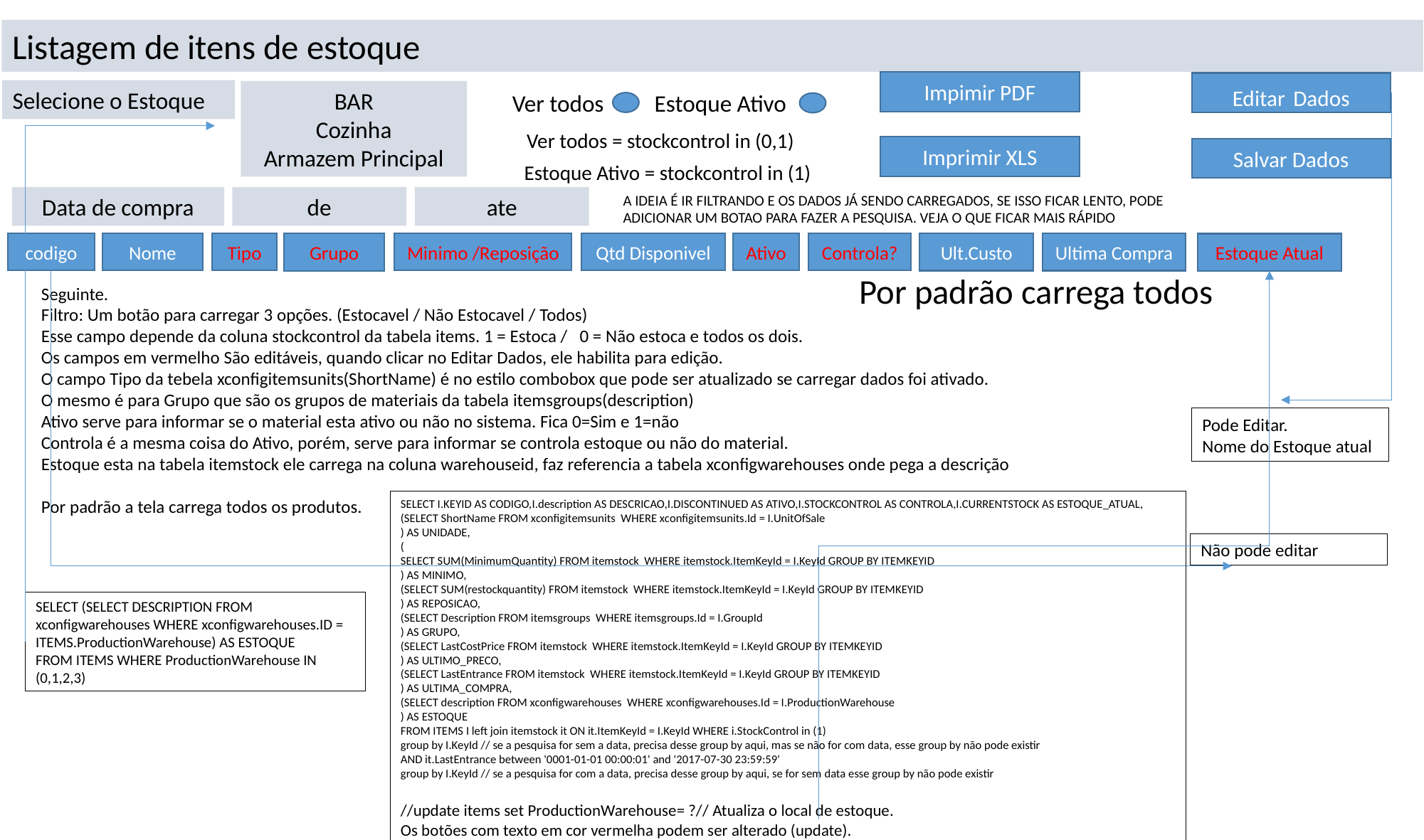

Listagem de itens de estoque
Impimir PDF
Editar Dados
Selecione o Estoque
BAR
Cozinha
Armazem Principal
Ver todos
Estoque Ativo

Ver todos = stockcontrol in (0,1)
Imprimir XLS
Salvar Dados
Estoque Ativo = stockcontrol in (1)
A IDEIA É IR FILTRANDO E OS DADOS JÁ SENDO CARREGADOS, SE ISSO FICAR LENTO, PODE ADICIONAR UM BOTAO PARA FAZER A PESQUISA. VEJA O QUE FICAR MAIS RÁPIDO
ate
Data de compra
de
Ativo
codigo
Nome
Tipo
Minimo /Reposição
Qtd Disponivel
Controla?
Ult.Custo
Ultima Compra
Grupo
Estoque Atual
Por padrão carrega todos
Seguinte.
Filtro: Um botão para carregar 3 opções. (Estocavel / Não Estocavel / Todos)
Esse campo depende da coluna stockcontrol da tabela items. 1 = Estoca /   0 = Não estoca e todos os dois.
Os campos em vermelho São editáveis, quando clicar no Editar Dados, ele habilita para edição.
O campo Tipo da tebela xconfigitemsunits(ShortName) é no estilo combobox que pode ser atualizado se carregar dados foi ativado.
O mesmo é para Grupo que são os grupos de materiais da tabela itemsgroups(description)
Ativo serve para informar se o material esta ativo ou não no sistema. Fica 0=Sim e 1=não
Controla é a mesma coisa do Ativo, porém, serve para informar se controla estoque ou não do material.
Estoque esta na tabela itemstock ele carrega na coluna warehouseid, faz referencia a tabela xconfigwarehouses onde pega a descrição

Por padrão a tela carrega todos os produtos.

Pode Editar.
Nome do Estoque atual
SELECT I.KEYID AS CODIGO,I.description AS DESCRICAO,I.DISCONTINUED AS ATIVO,I.STOCKCONTROL AS CONTROLA,I.CURRENTSTOCK AS ESTOQUE_ATUAL,
(SELECT ShortName FROM xconfigitemsunits  WHERE xconfigitemsunits.Id = I.UnitOfSale
) AS UNIDADE,
(
SELECT SUM(MinimumQuantity) FROM itemstock  WHERE itemstock.ItemKeyId = I.KeyId GROUP BY ITEMKEYID
) AS MINIMO,
(SELECT SUM(restockquantity) FROM itemstock  WHERE itemstock.ItemKeyId = I.KeyId GROUP BY ITEMKEYID
) AS REPOSICAO,
(SELECT Description FROM itemsgroups  WHERE itemsgroups.Id = I.GroupId
) AS GRUPO,
(SELECT LastCostPrice FROM itemstock  WHERE itemstock.ItemKeyId = I.KeyId GROUP BY ITEMKEYID
) AS ULTIMO_PRECO,
(SELECT LastEntrance FROM itemstock  WHERE itemstock.ItemKeyId = I.KeyId GROUP BY ITEMKEYID
) AS ULTIMA_COMPRA,
(SELECT description FROM xconfigwarehouses  WHERE xconfigwarehouses.Id = I.ProductionWarehouse
) AS ESTOQUE
FROM ITEMS I left join itemstock it ON it.ItemKeyId = I.KeyId WHERE i.StockControl in (1)
group by I.KeyId // se a pesquisa for sem a data, precisa desse group by aqui, mas se não for com data, esse group by não pode existir
AND it.LastEntrance between '0001-01-01 00:00:01' and '2017-07-30 23:59:59'
group by I.KeyId // se a pesquisa for com a data, precisa desse group by aqui, se for sem data esse group by não pode existir

//update items set ProductionWarehouse= ?// Atualiza o local de estoque.
Os botões com texto em cor vermelha podem ser alterado (update).
Não pode editar
SELECT (SELECT DESCRIPTION FROM xconfigwarehouses WHERE xconfigwarehouses.ID = ITEMS.ProductionWarehouse) AS ESTOQUE
FROM ITEMS WHERE ProductionWarehouse IN (0,1,2,3)